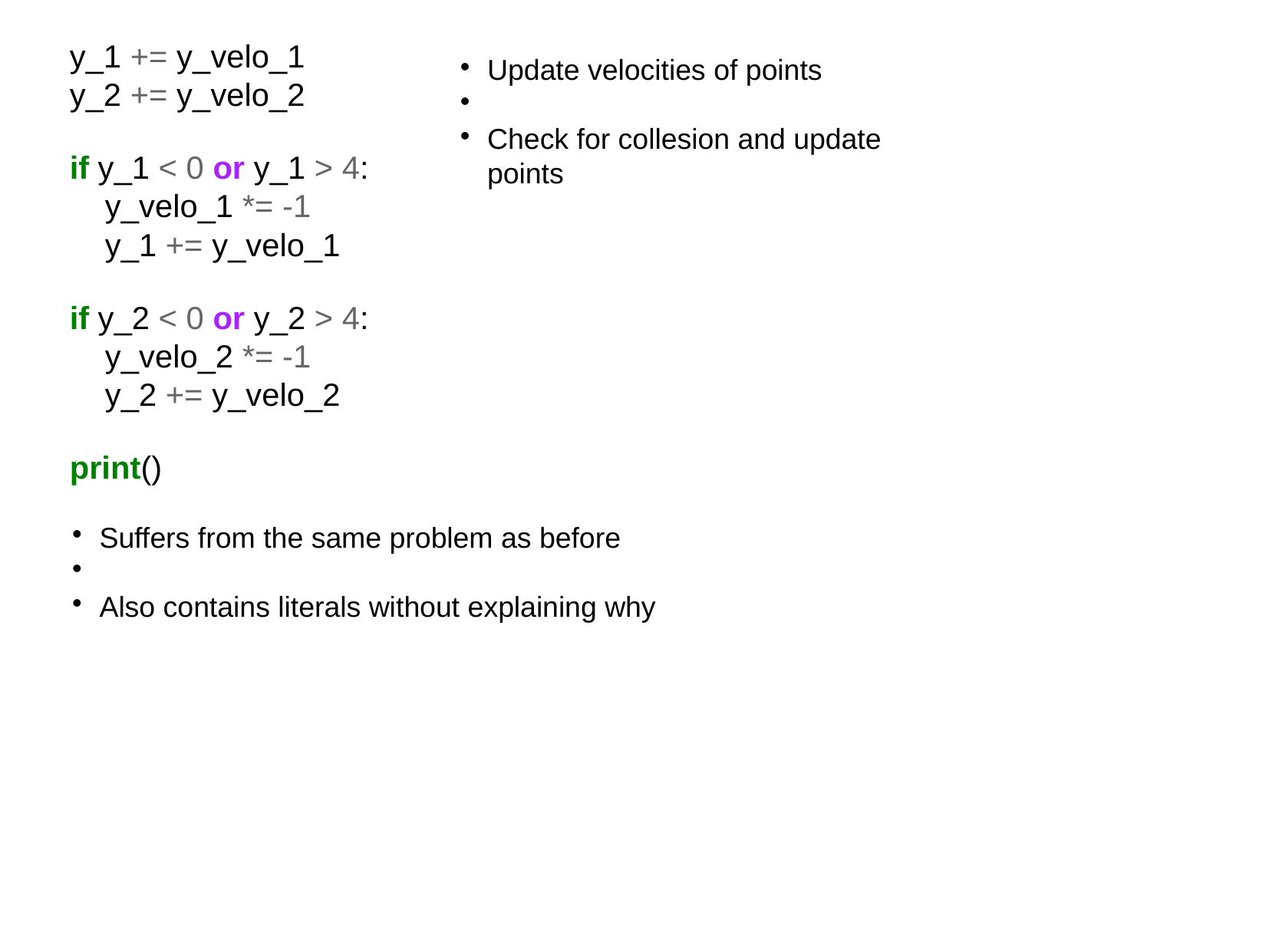

y_1 += y_velo_1
    y_2 += y_velo_2

    if y_1 < 0 or y_1 > 4:
        y_velo_1 *= -1
        y_1 += y_velo_1

    if y_2 < 0 or y_2 > 4:
        y_velo_2 *= -1
        y_2 += y_velo_2

    print()
Update velocities of points

Check for collesion and update points
Suffers from the same problem as before

Also contains literals without explaining why